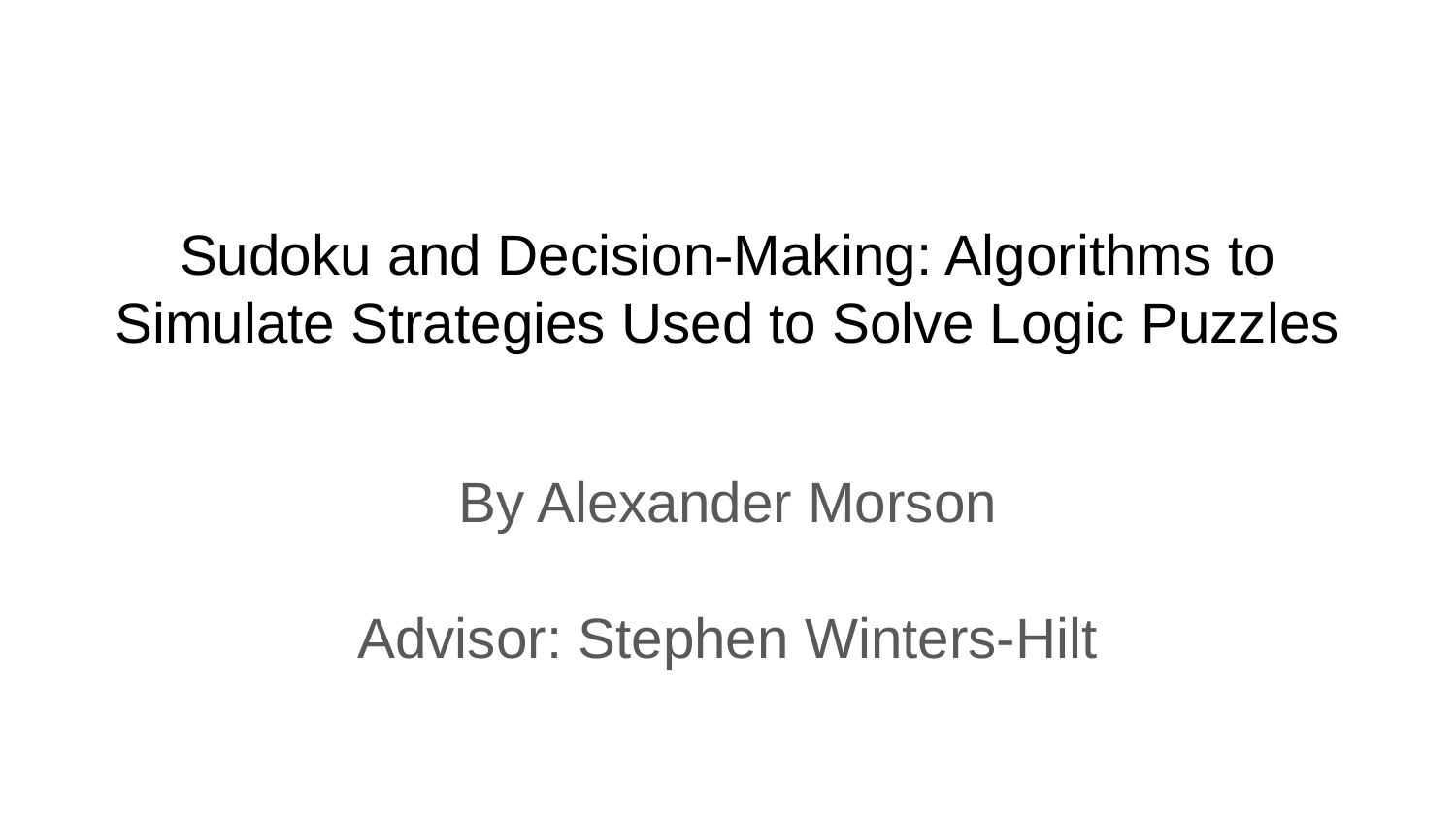

# Sudoku and Decision-Making: Algorithms to Simulate Strategies Used to Solve Logic Puzzles
By Alexander Morson

Advisor: Stephen Winters-Hilt